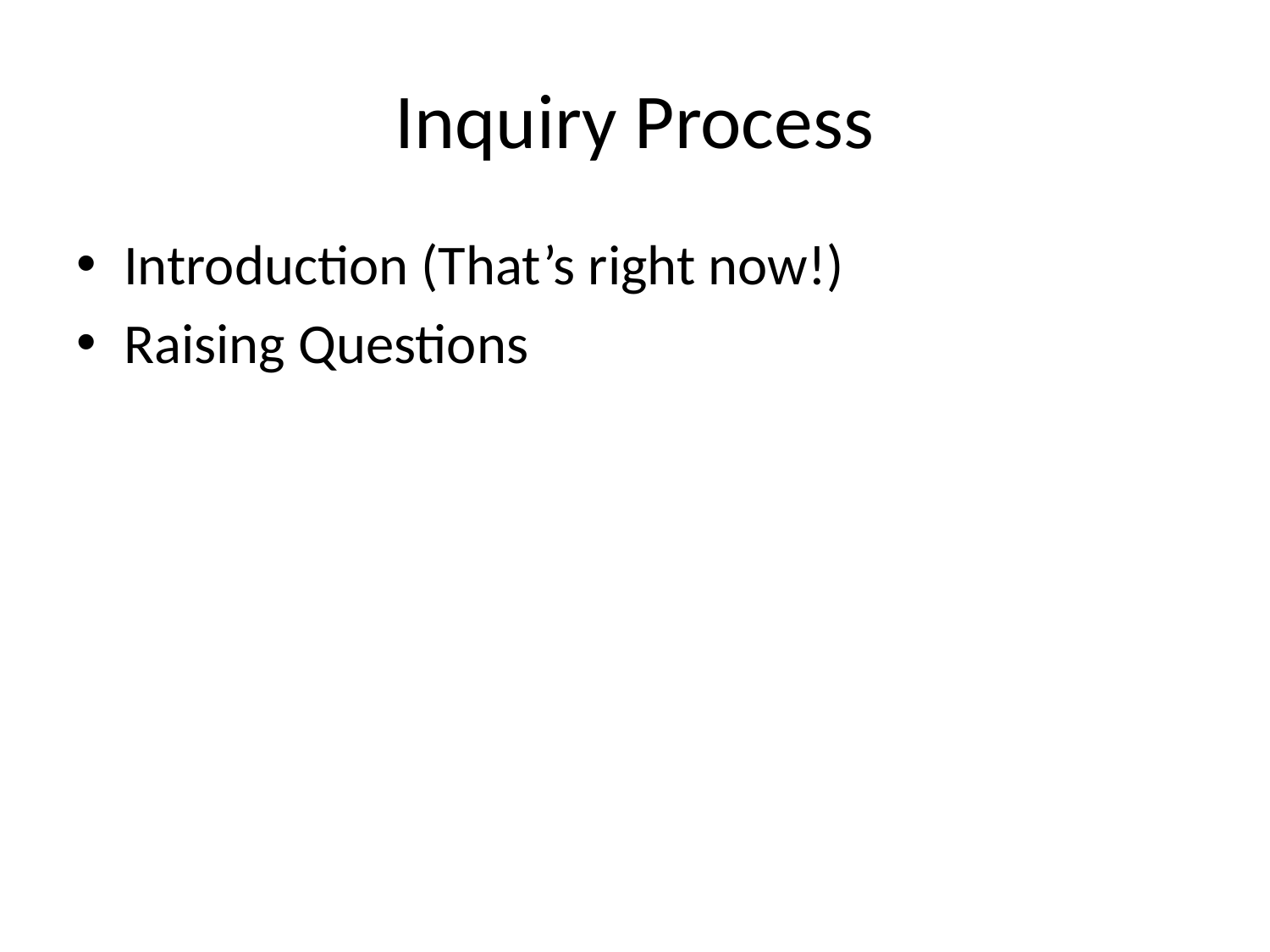

# Inquiry Process
Introduction (That’s right now!)
Raising Questions